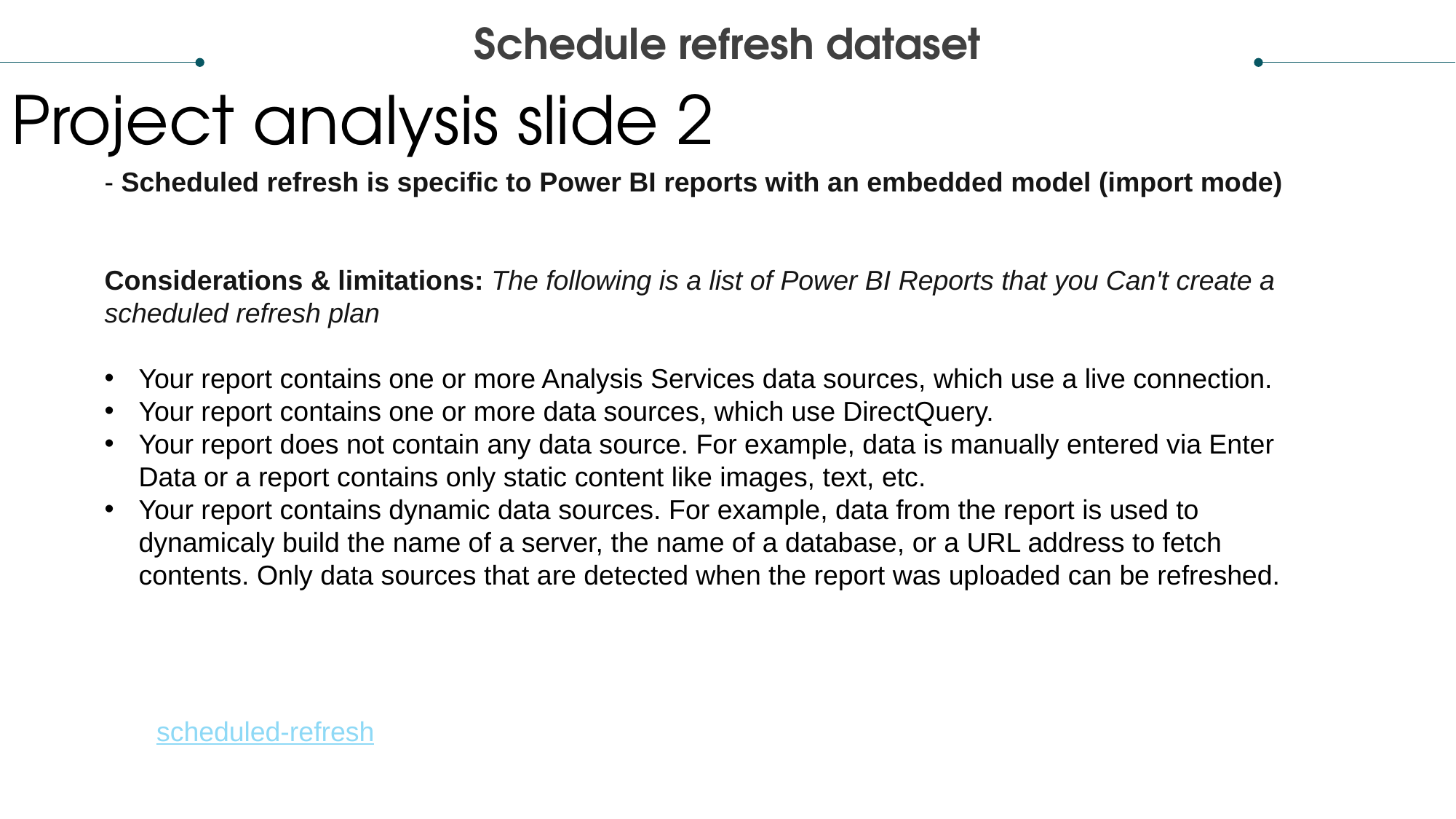

Schedule refresh dataset
Project analysis slide 2
- Scheduled refresh is specific to Power BI reports with an embedded model (import mode)
Considerations & limitations: The following is a list of Power BI Reports that you Can't create a scheduled refresh plan

Your report contains one or more Analysis Services data sources, which use a live connection.
Your report contains one or more data sources, which use DirectQuery.
Your report does not contain any data source. For example, data is manually entered via Enter Data or a report contains only static content like images, text, etc.
Your report contains dynamic data sources. For example, data from the report is used to dynamicaly build the name of a server, the name of a database, or a URL address to fetch contents. Only data sources that are detected when the report was uploaded can be refreshed.
scheduled-refresh